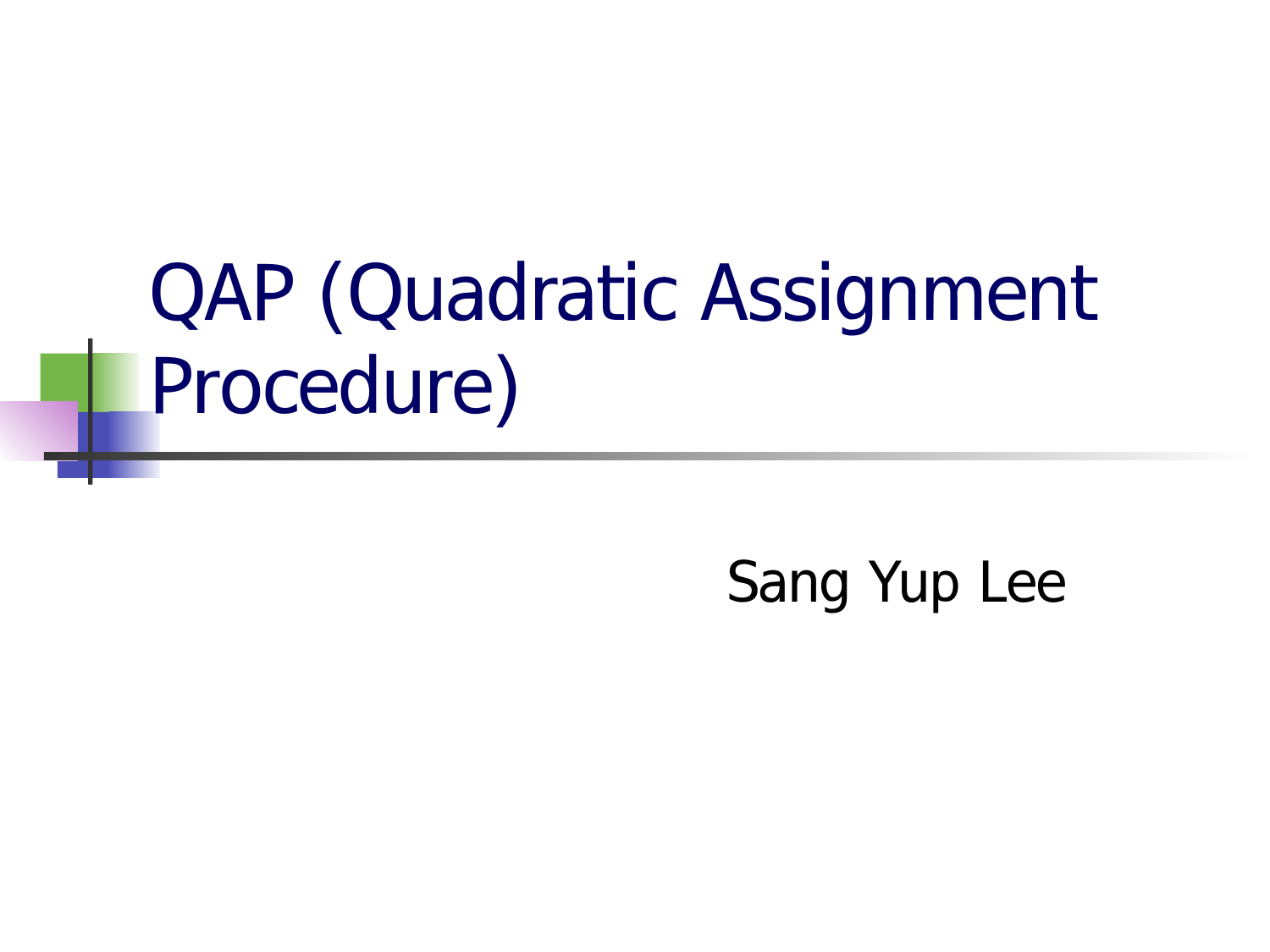

# QAP (Quadratic Assignment Procedure)
Sang Yup Lee